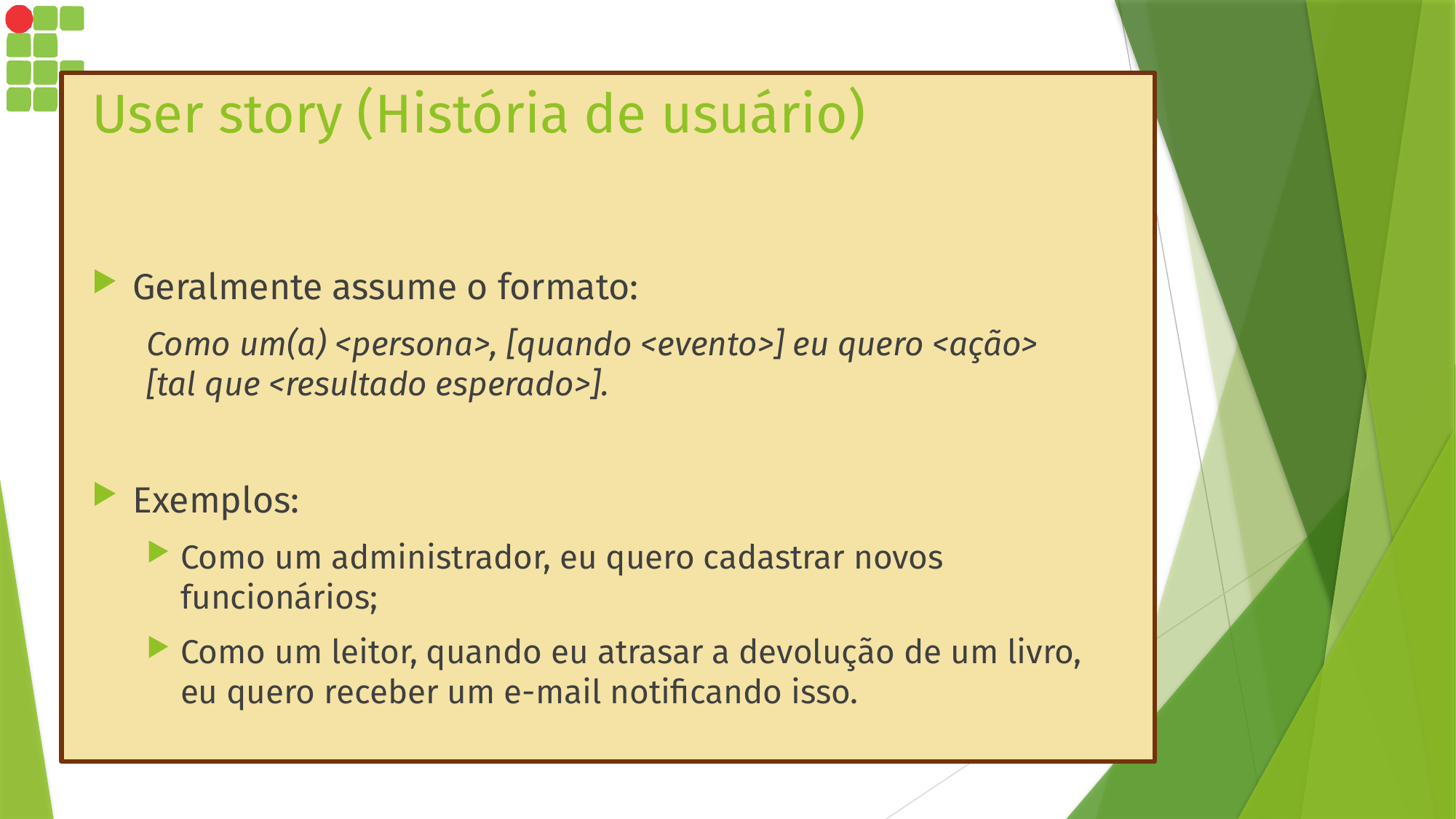

# User story (História de usuário)
Geralmente assume o formato:
Como um(a) <persona	>, [quando <evento>] eu quero <ação> [tal que <resultado esperado>].

Exemplos:
Como um administrador, eu quero cadastrar novos funcionários;
Como um leitor, quando eu atrasar a devolução de um livro, eu quero receber um e-mail notificando isso.